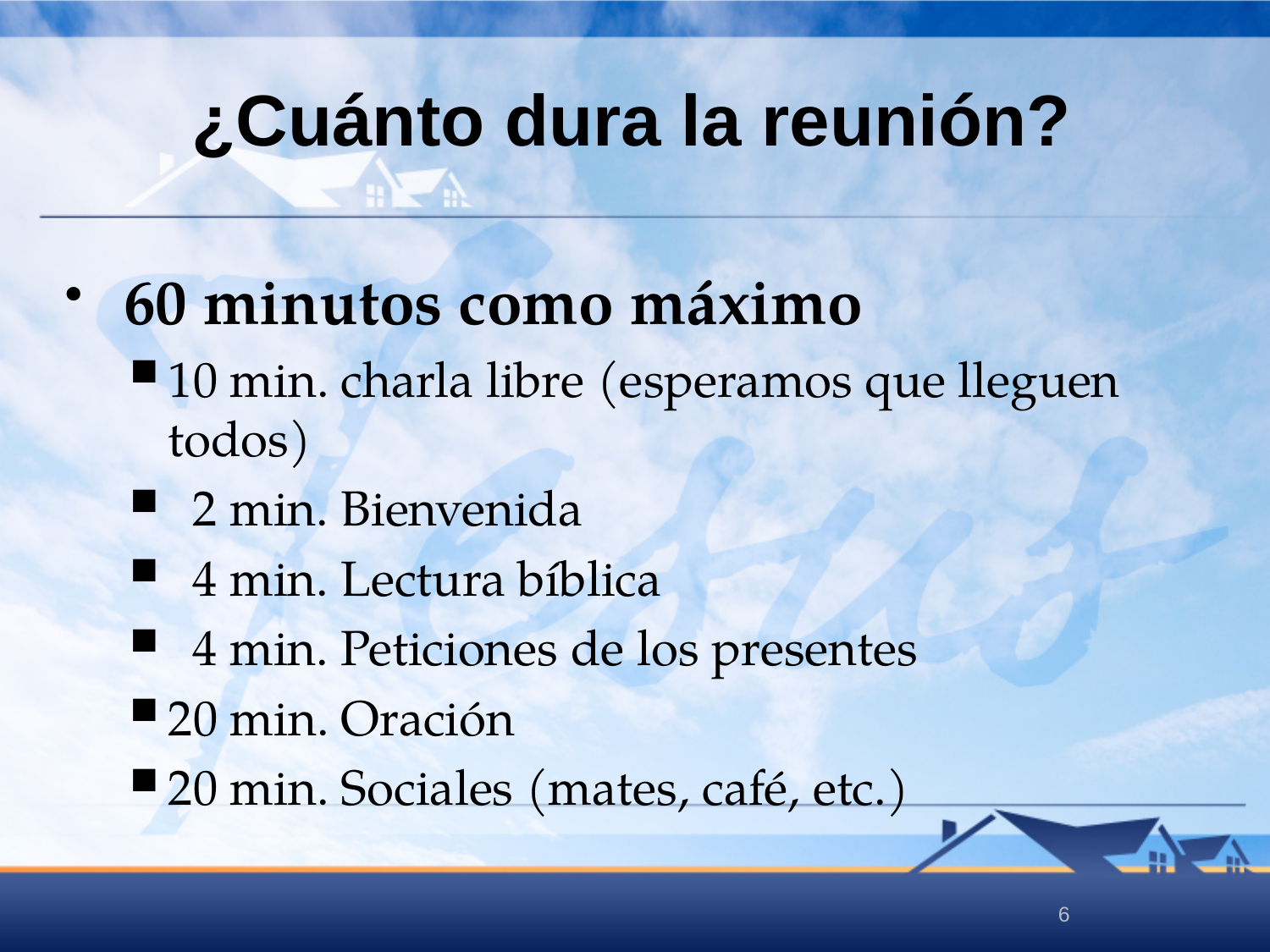

# ¿Cuánto dura la reunión?
60 minutos como máximo
10 min. charla libre (esperamos que lleguen todos)
  2 min. Bienvenida
  4 min. Lectura bíblica
  4 min. Peticiones de los presentes
20 min. Oración
20 min. Sociales (mates, café, etc.)
6